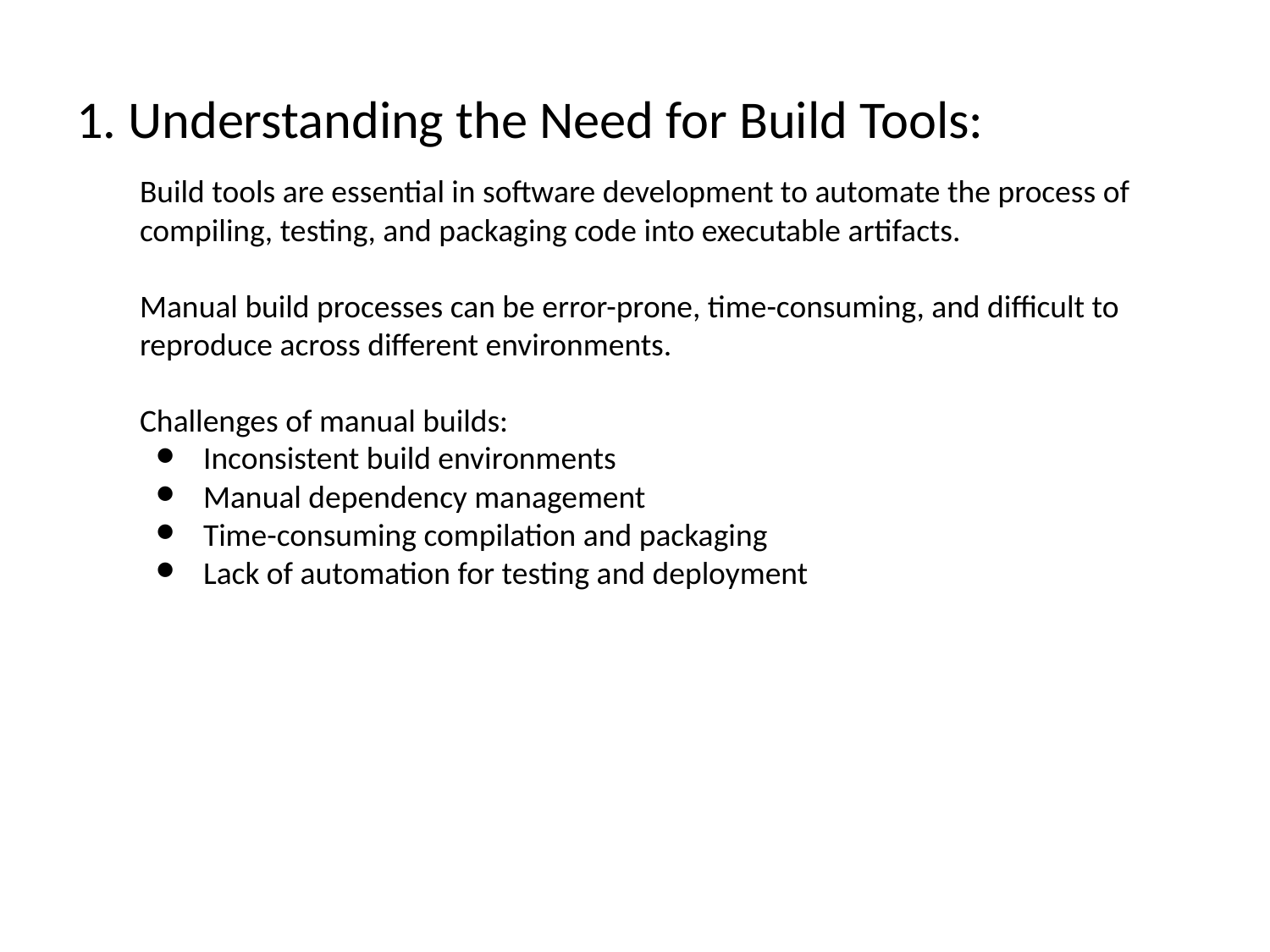

# 1. Understanding the Need for Build Tools:
Build tools are essential in software development to automate the process of compiling, testing, and packaging code into executable artifacts.

Manual build processes can be error-prone, time-consuming, and difficult to reproduce across different environments.
Challenges of manual builds:
Inconsistent build environments
Manual dependency management
Time-consuming compilation and packaging
Lack of automation for testing and deployment